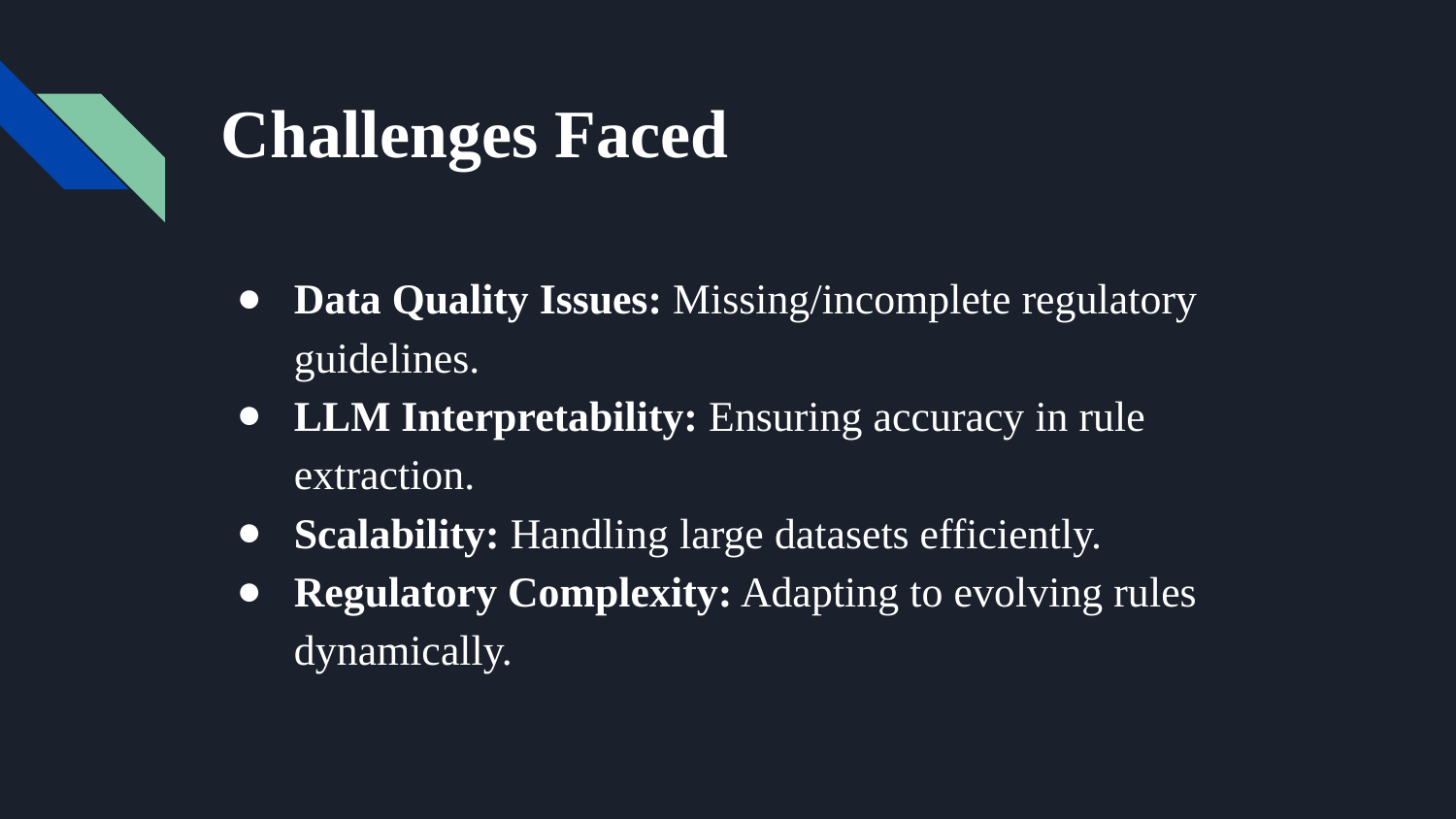

# Challenges Faced

Data Quality Issues: Missing/incomplete regulatory guidelines.
LLM Interpretability: Ensuring accuracy in rule extraction.
Scalability: Handling large datasets efficiently.
Regulatory Complexity: Adapting to evolving rules dynamically.